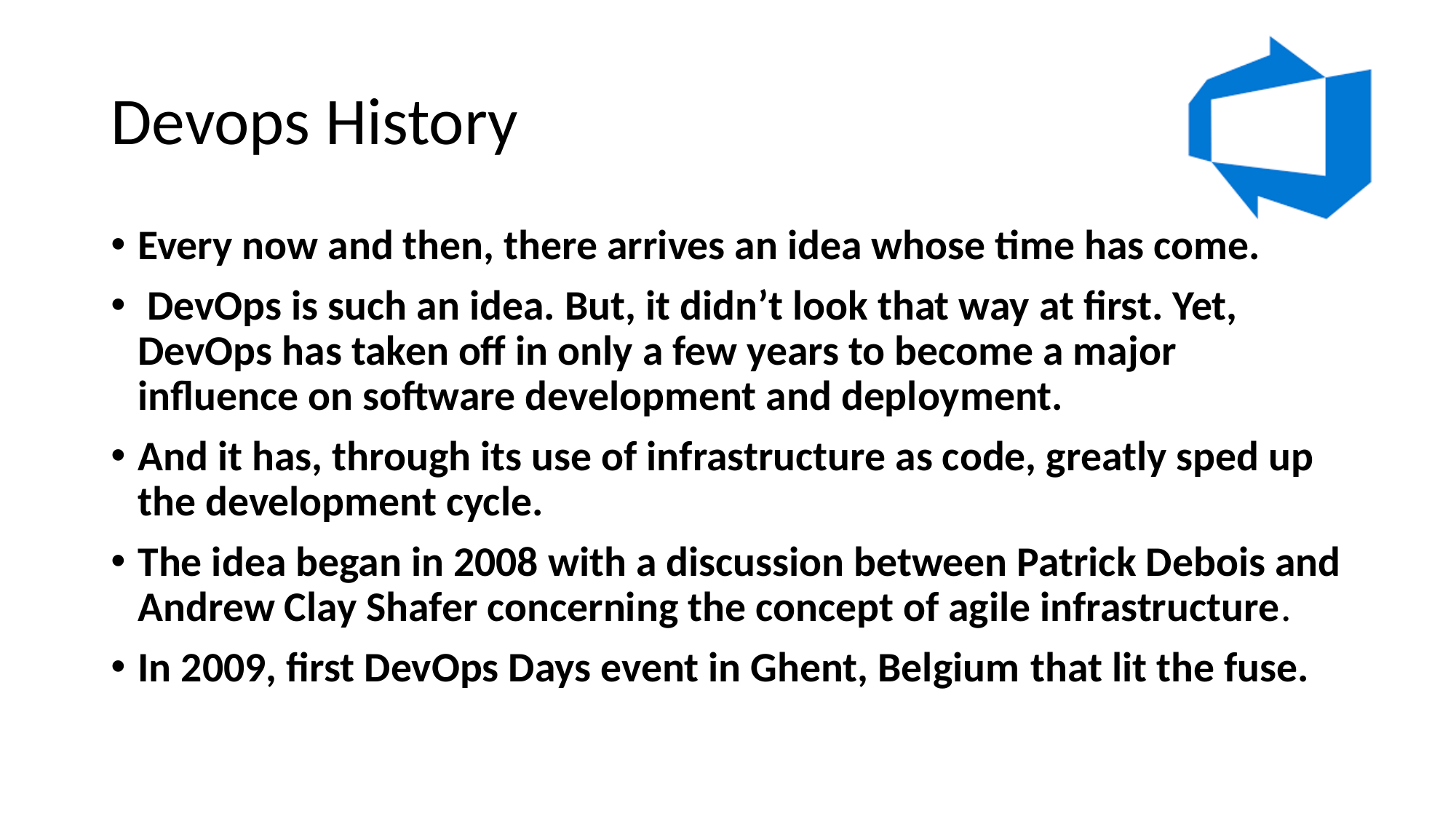

# Devops History
Every now and then, there arrives an idea whose time has come.
 DevOps is such an idea. But, it didn’t look that way at first. Yet, DevOps has taken off in only a few years to become a major influence on software development and deployment.
And it has, through its use of infrastructure as code, greatly sped up the development cycle.
The idea began in 2008 with a discussion between Patrick Debois and Andrew Clay Shafer concerning the concept of agile infrastructure.
In 2009, first DevOps Days event in Ghent, Belgium that lit the fuse.